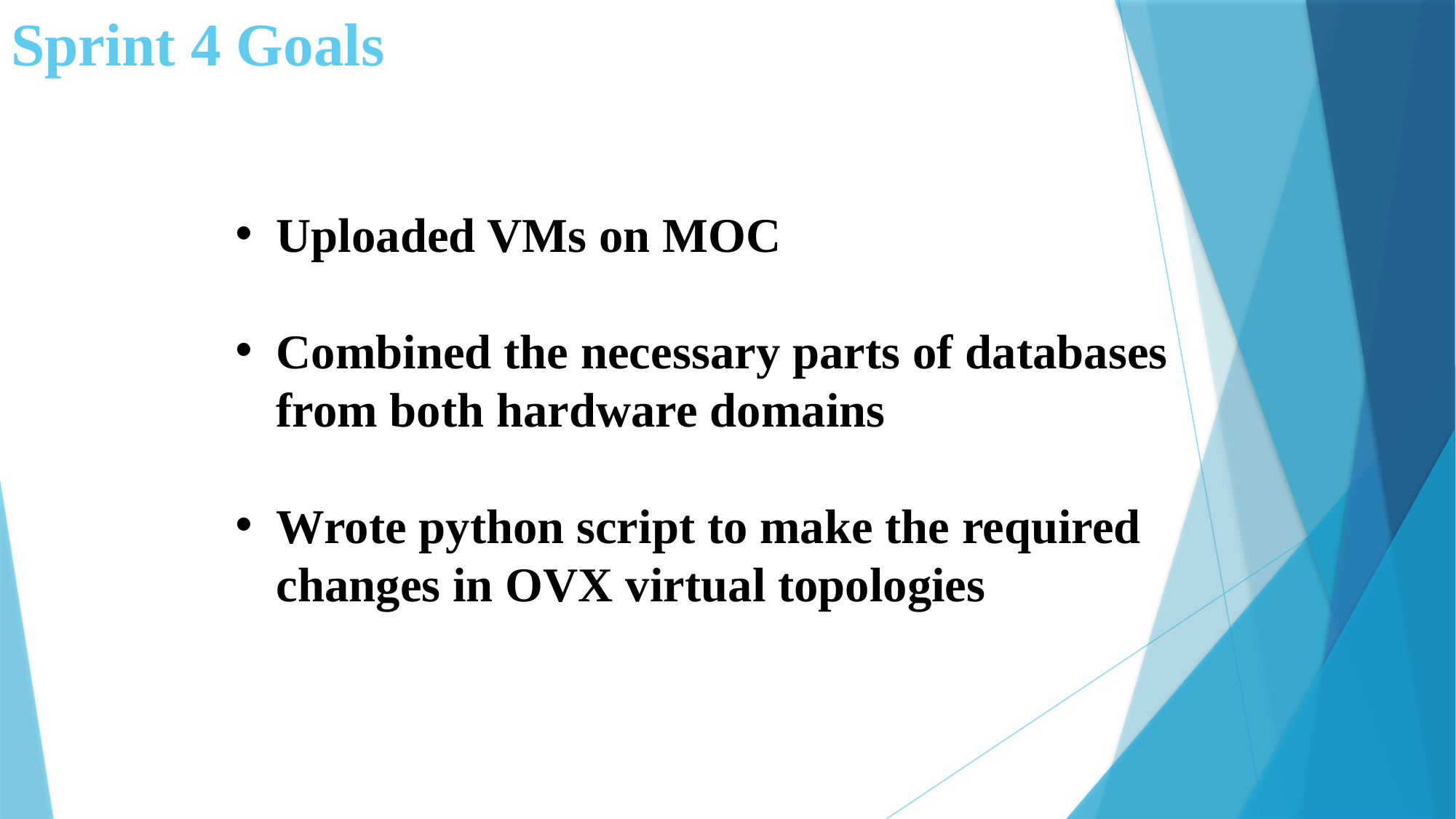

# Sprint 4 Goals
Uploaded VMs on MOC

Combined the necessary parts of databases from both hardware domains

Wrote python script to make the required changes in OVX virtual topologies